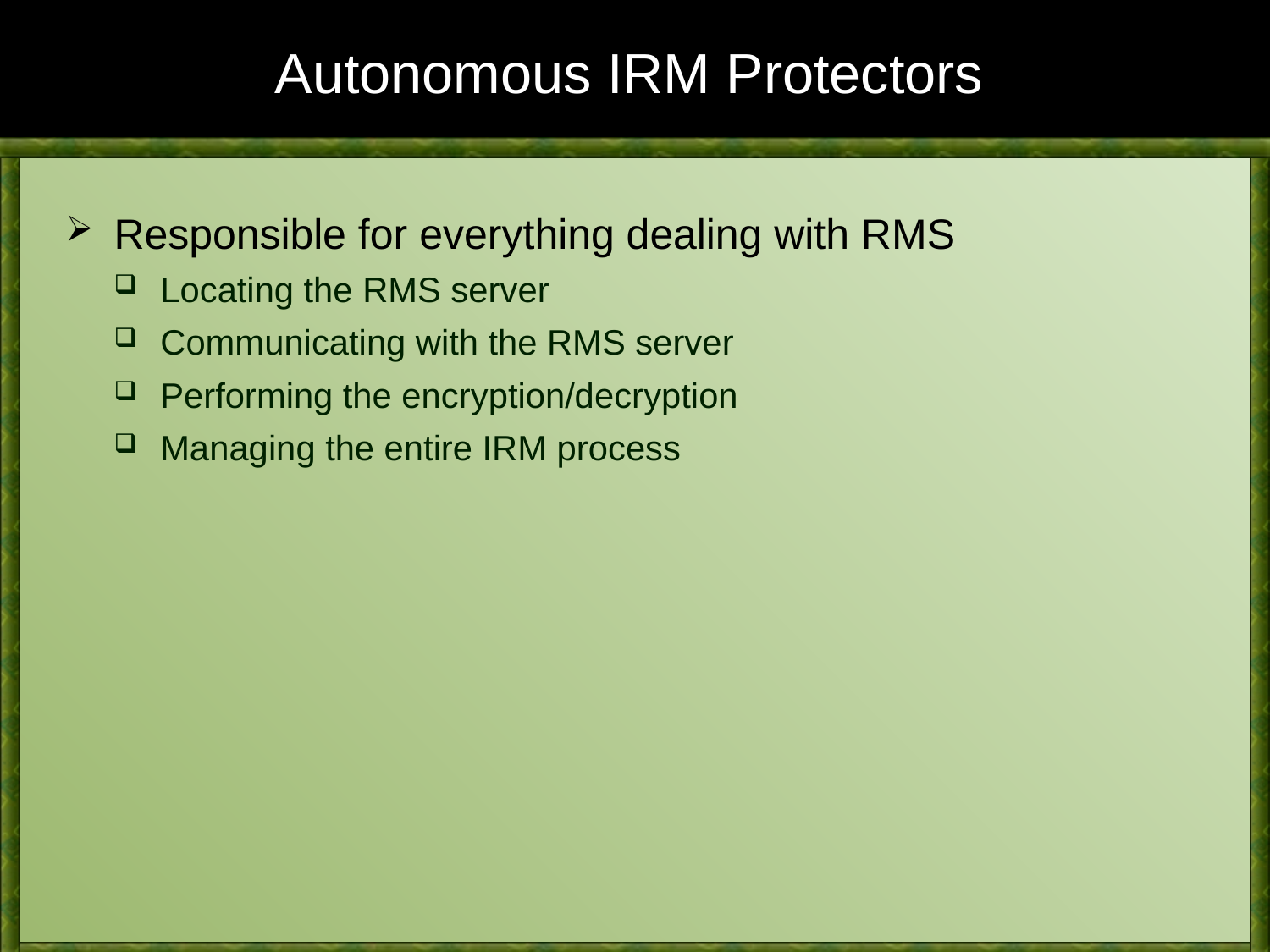

# Autonomous IRM Protectors
Responsible for everything dealing with RMS
Locating the RMS server
Communicating with the RMS server
Performing the encryption/decryption
Managing the entire IRM process